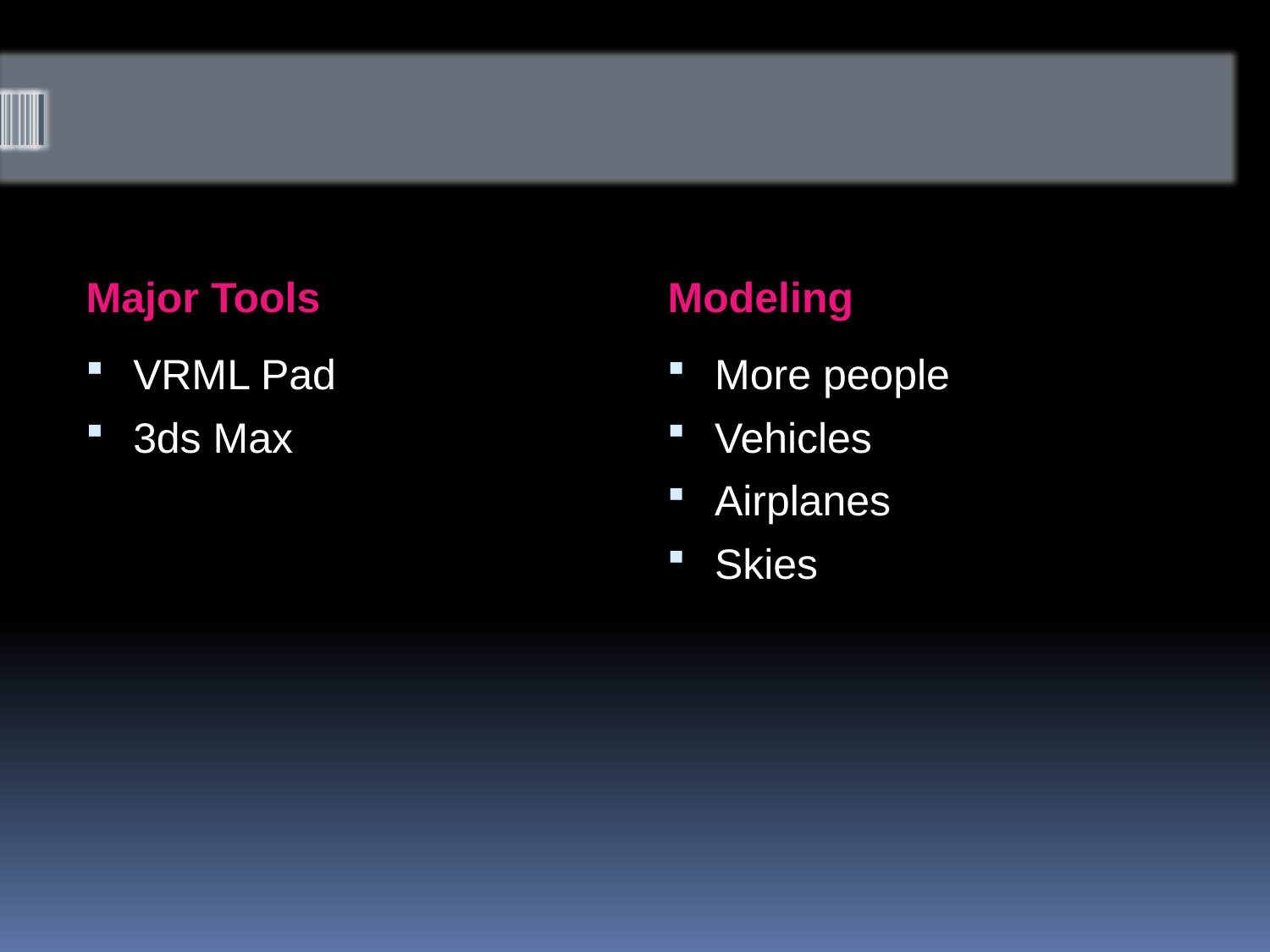

#
Major Tools
Modeling
VRML Pad
3ds Max
More people
Vehicles
Airplanes
Skies